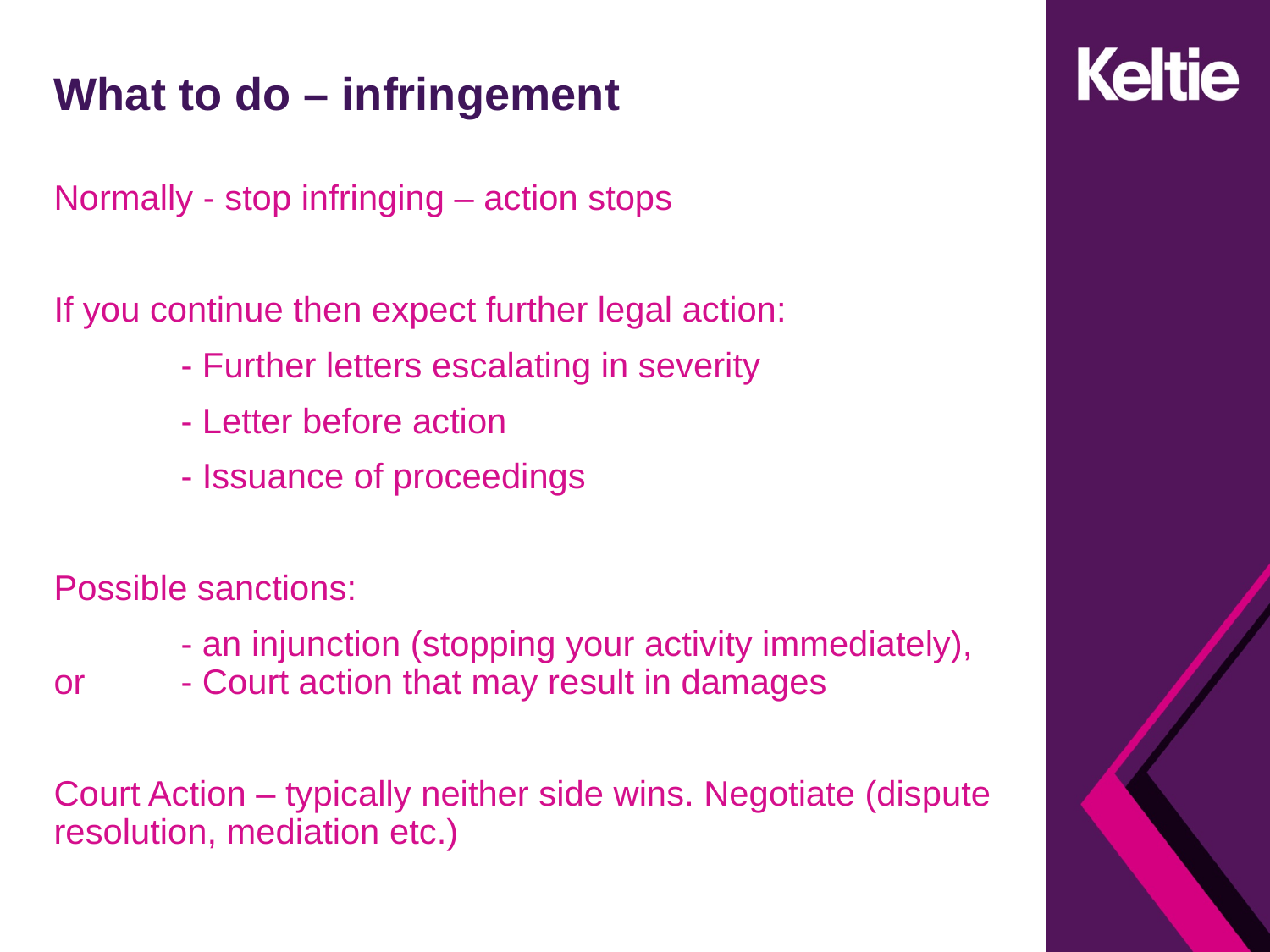

# What to do – infringement
Normally - stop infringing – action stops

If you continue then expect further legal action:
	- Further letters escalating in severity
	- Letter before action
	- Issuance of proceedings

Possible sanctions:
	- an injunction (stopping your activity immediately), or 	- Court action that may result in damages

Court Action – typically neither side wins. Negotiate (dispute resolution, mediation etc.)